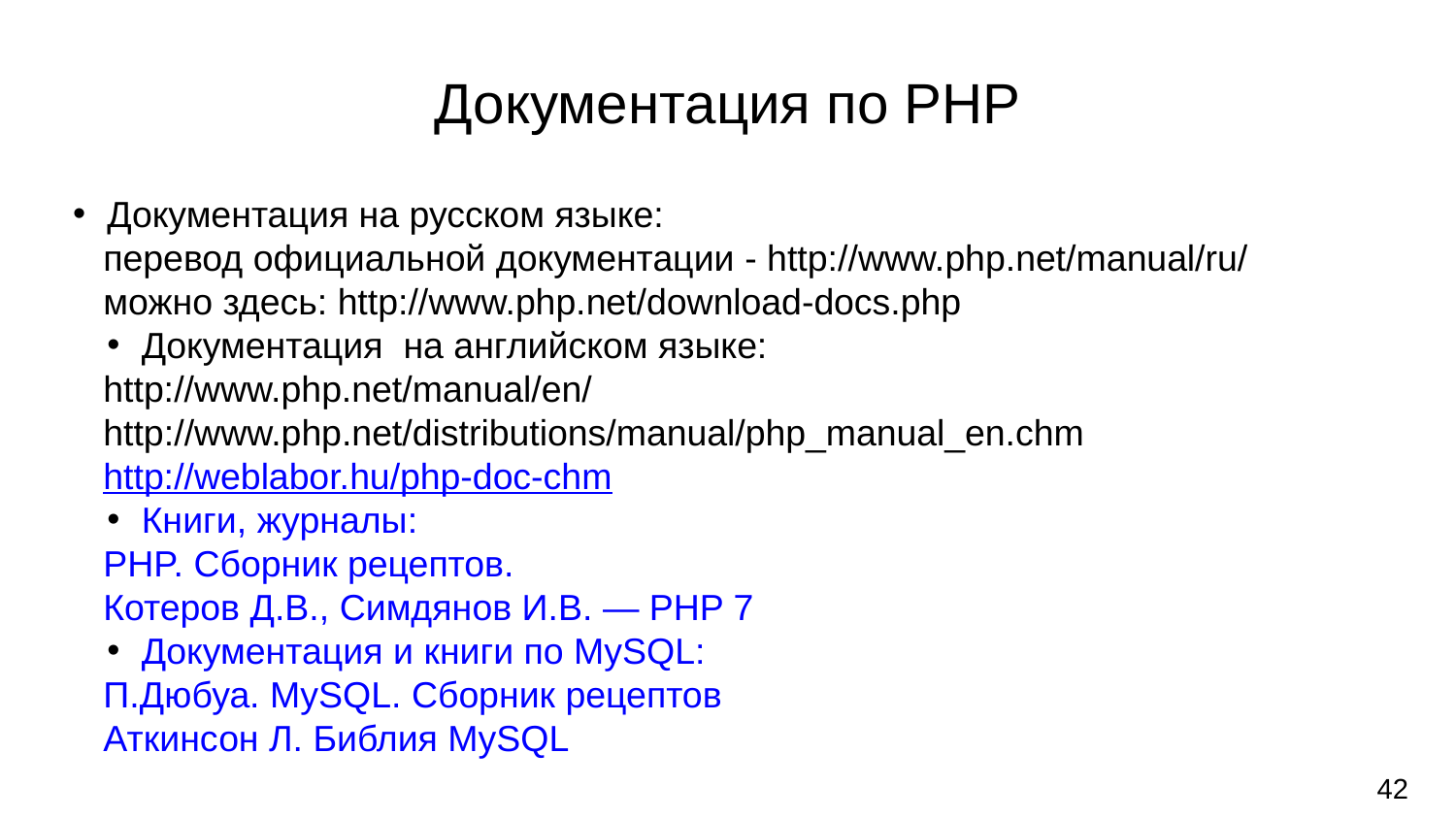

Документация по PHP
Документация на русском языке:
   перевод официальной документации - http://www.php.net/manual/ru/
   можно здесь: http://www.php.net/download-docs.php
Документация  на английском языке:
   http://www.php.net/manual/en/
   http://www.php.net/distributions/manual/php_manual_en.chm
   http://weblabor.hu/php-doc-chm
Книги, журналы:
   PHP. Сборник рецептов.
   Котеров Д.В., Симдянов И.В. — PHP 7
Документация и книги по MySQL:
   П.Дюбуа. MySQL. Сборник рецептов
   Аткинсон Л. Библия MySQL
42